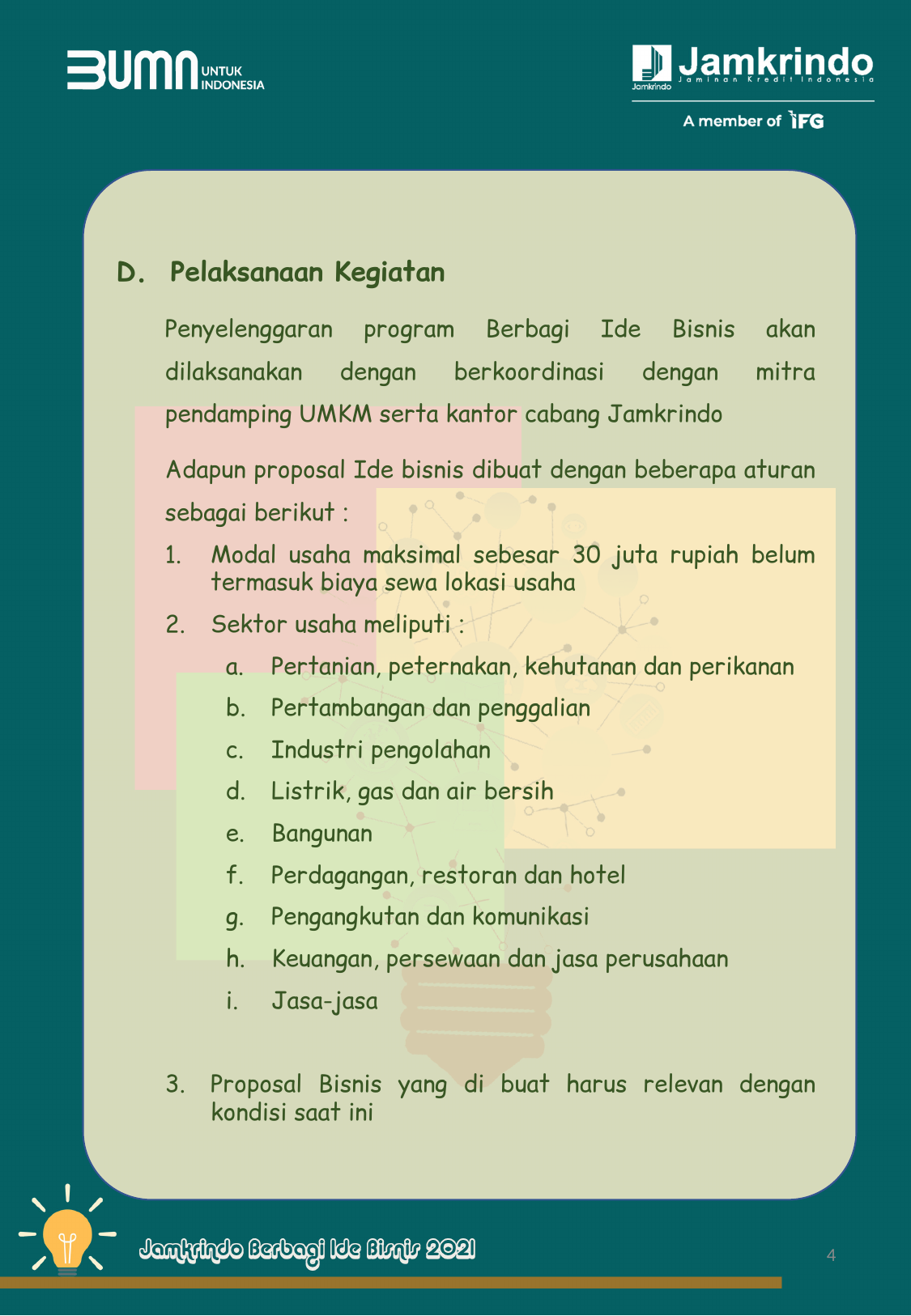

D.  Pelaksanaan Kegiatan
Penyelenggaran program Berbagi Ide Bisnis akan dilaksanakan dengan berkoordinasi dengan mitra pendamping UMKM serta kantor cabang Jamkrindo
Adapun proposal Ide bisnis dibuat dengan beberapa aturan sebagai berikut :
Modal usaha maksimal sebesar 30 juta rupiah belum termasuk biaya sewa lokasi usaha
Sektor usaha meliputi :
Pertanian, peternakan, kehutanan dan perikanan
Pertambangan dan penggalian
Industri pengolahan
Listrik, gas dan air bersih
Bangunan
Perdagangan, restoran dan hotel
Pengangkutan dan komunikasi
Keuangan, persewaan dan jasa perusahaan
Jasa-jasa

Proposal Bisnis yang di buat harus relevan dengan kondisi saat ini
4